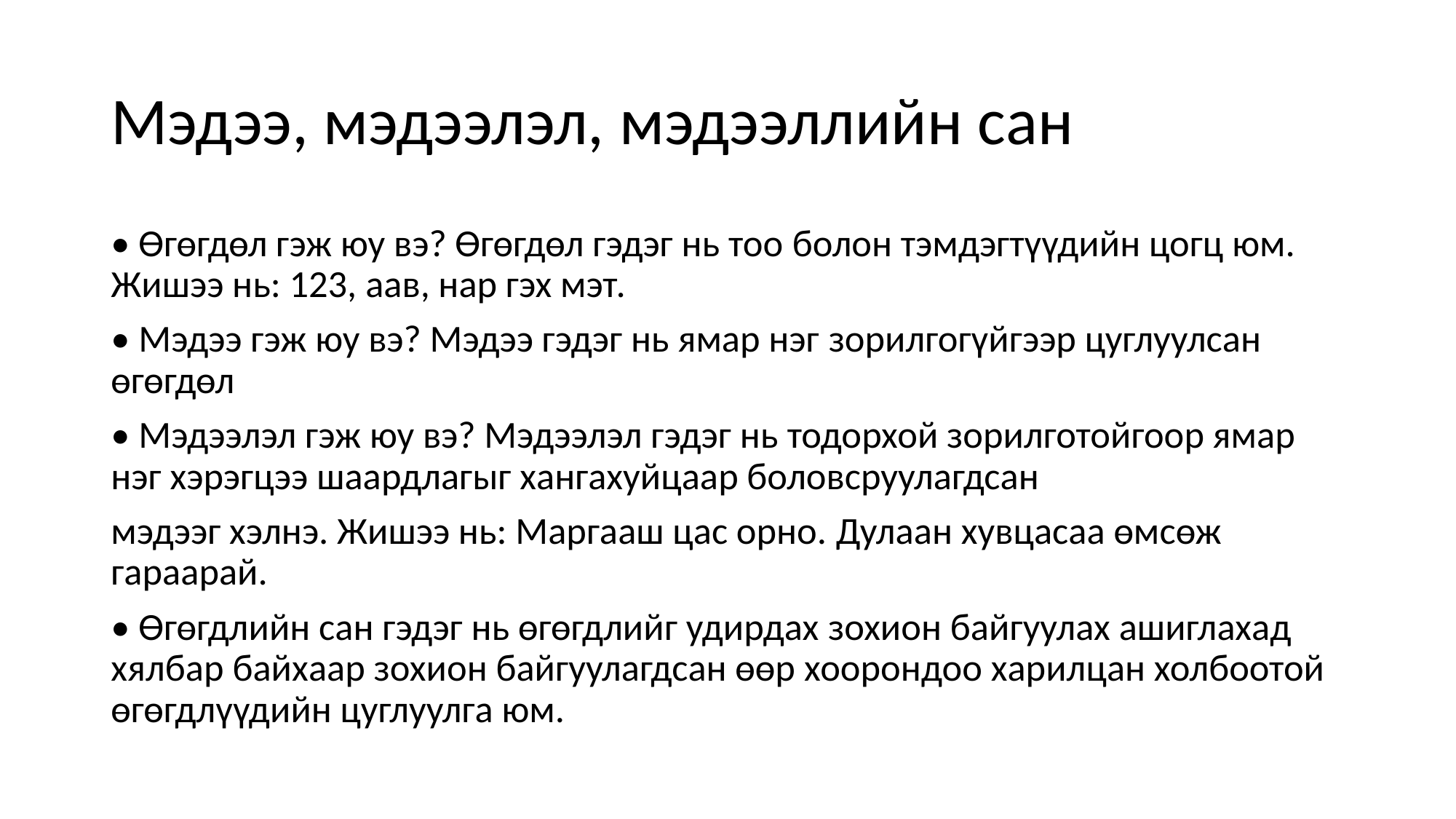

# Мэдээ, мэдээлэл, мэдээллийн сан
• Өгөгдөл гэж юу вэ? Өгөгдөл гэдэг нь тоо болон тэмдэгтүүдийн цогц юм. Жишээ нь: 123, аав, нар гэх мэт.
• Мэдээ гэж юу вэ? Мэдээ гэдэг нь ямар нэг зорилгогүйгээр цуглуулсан өгөгдөл
• Мэдээлэл гэж юу вэ? Мэдээлэл гэдэг нь тодорхой зорилготойгоор ямар нэг хэрэгцээ шаардлагыг хангахуйцаар боловсруулагдсан
мэдээг хэлнэ. Жишээ нь: Маргааш цас орно. Дулаан хувцасаа өмсөж гараарай.
• Өгөгдлийн сан гэдэг нь өгөгдлийг удирдах зохион байгуулах ашиглахад хялбар байхаар зохион байгуулагдсан өөр хоорондоо харилцан холбоотой өгөгдлүүдийн цуглуулга юм.